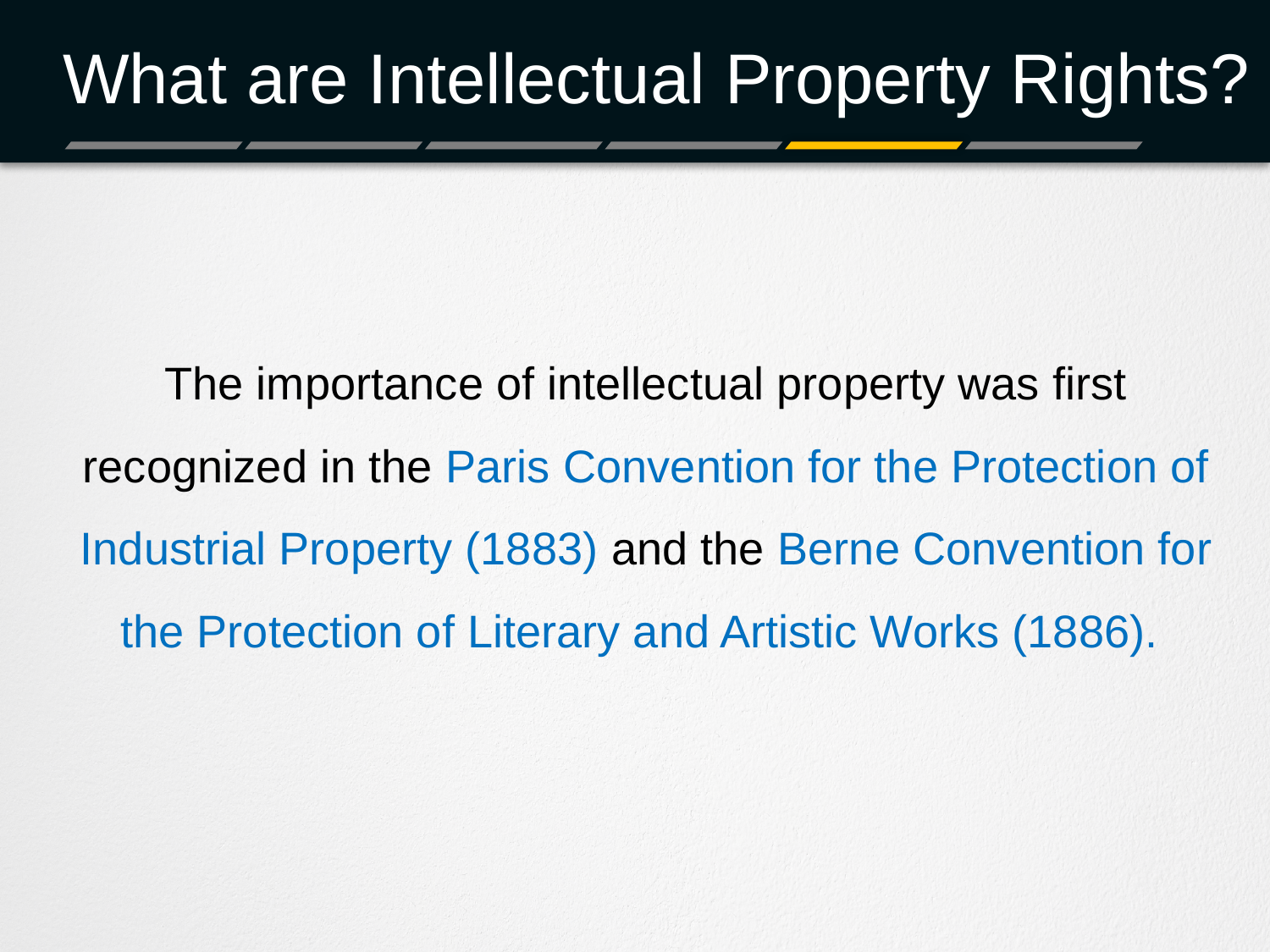

# What are Intellectual Property Rights?

The importance of intellectual property was first recognized in the Paris Convention for the Protection of Industrial Property (1883) and the Berne Convention for the Protection of Literary and Artistic Works (1886).